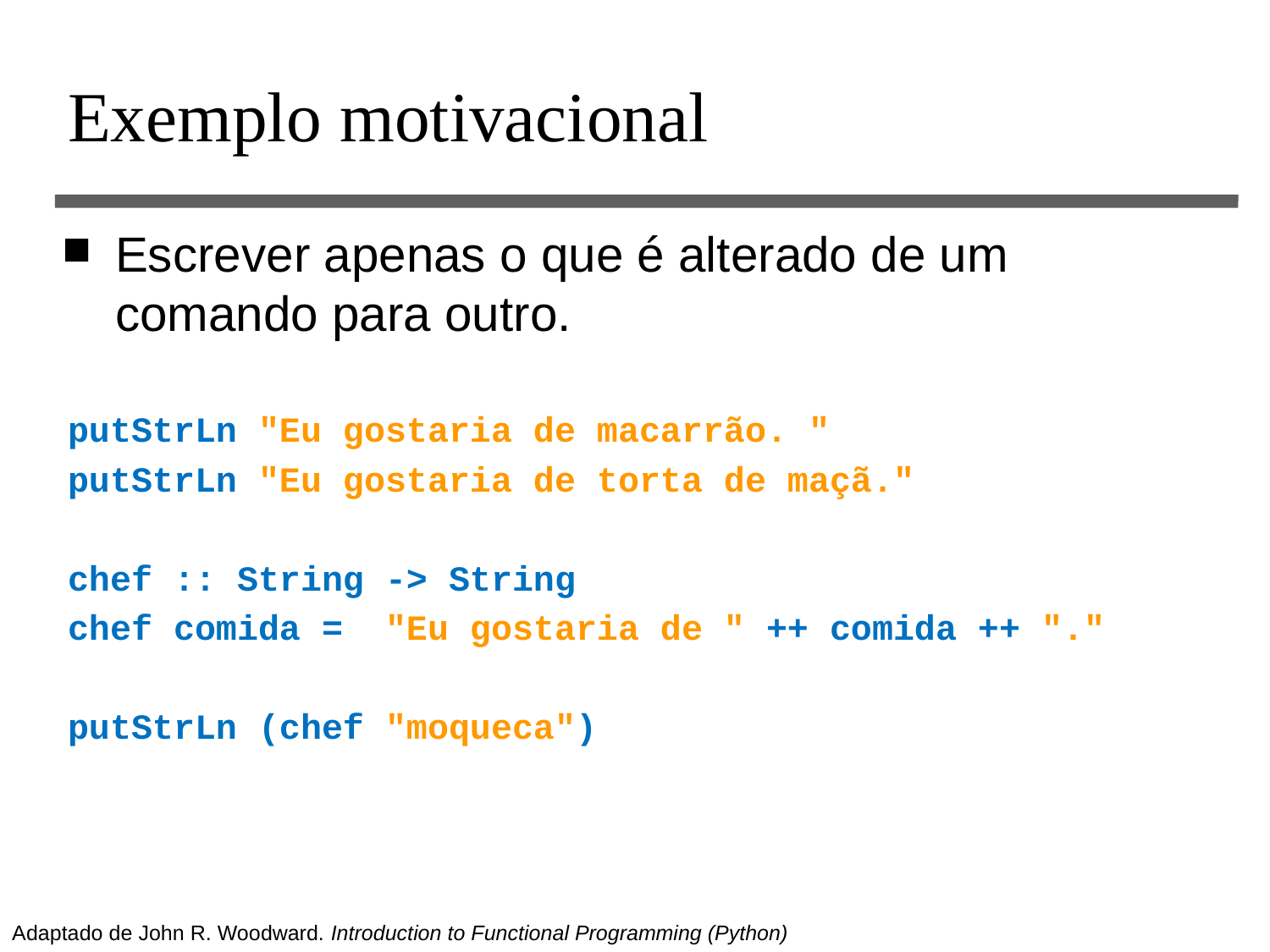

# Exemplo motivacional
Escrever apenas o que é alterado de um comando para outro.

putStrLn "Eu gostaria de macarrão. "
putStrLn "Eu gostaria de torta de maçã."

chef :: String -> String
chef comida =  "Eu gostaria de " ++ comida ++ "."

putStrLn (chef "moqueca")
Adaptado de John R. Woodward. Introduction to Functional Programming (Python)